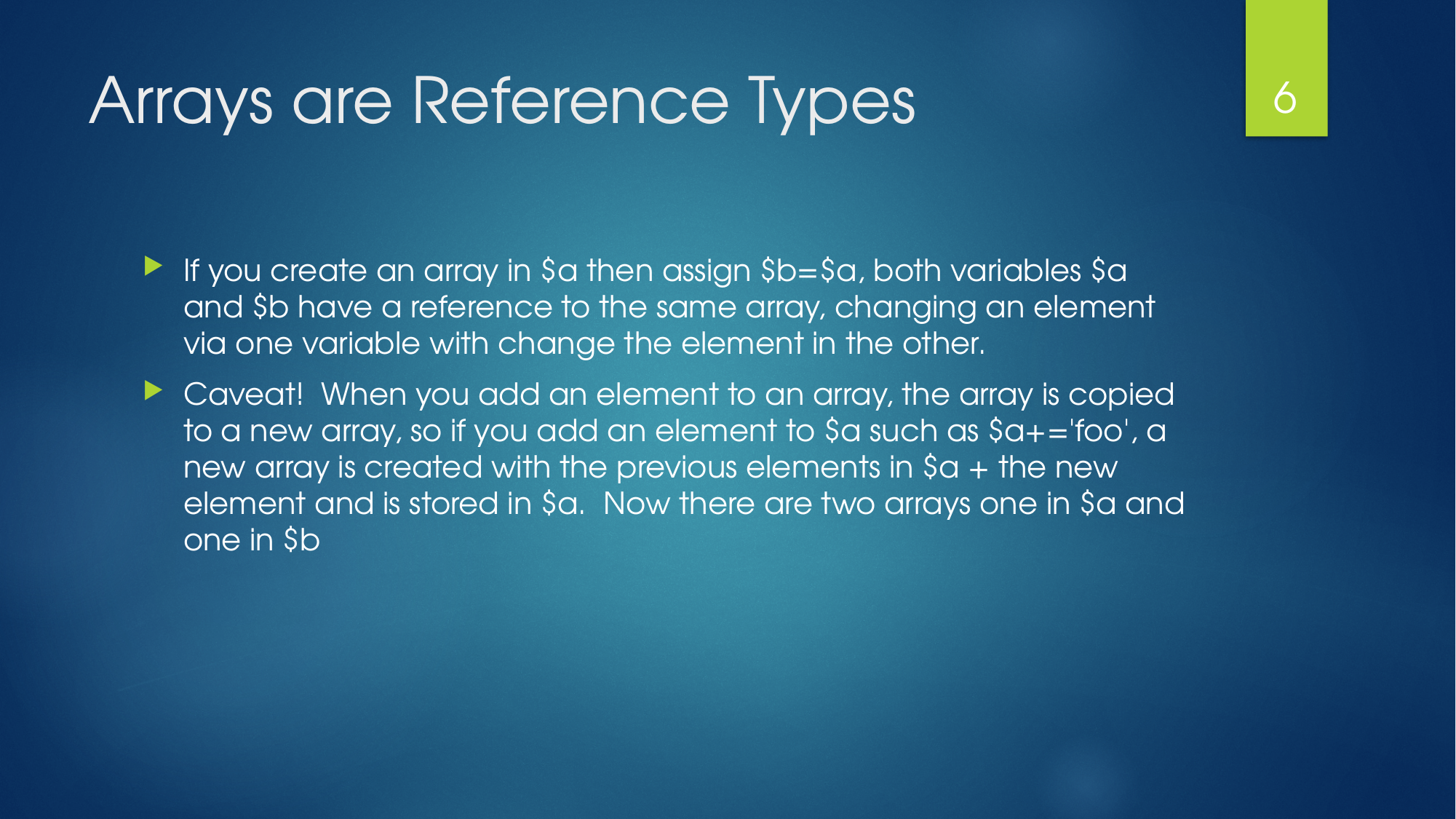

6
# Arrays are Reference Types
If you create an array in $a then assign $b=$a, both variables $a and $b have a reference to the same array, changing an element via one variable with change the element in the other.
Caveat!  When you add an element to an array, the array is copied to a new array, so if you add an element to $a such as $a+='foo', a new array is created with the previous elements in $a + the new element and is stored in $a.  Now there are two arrays one in $a and one in $b